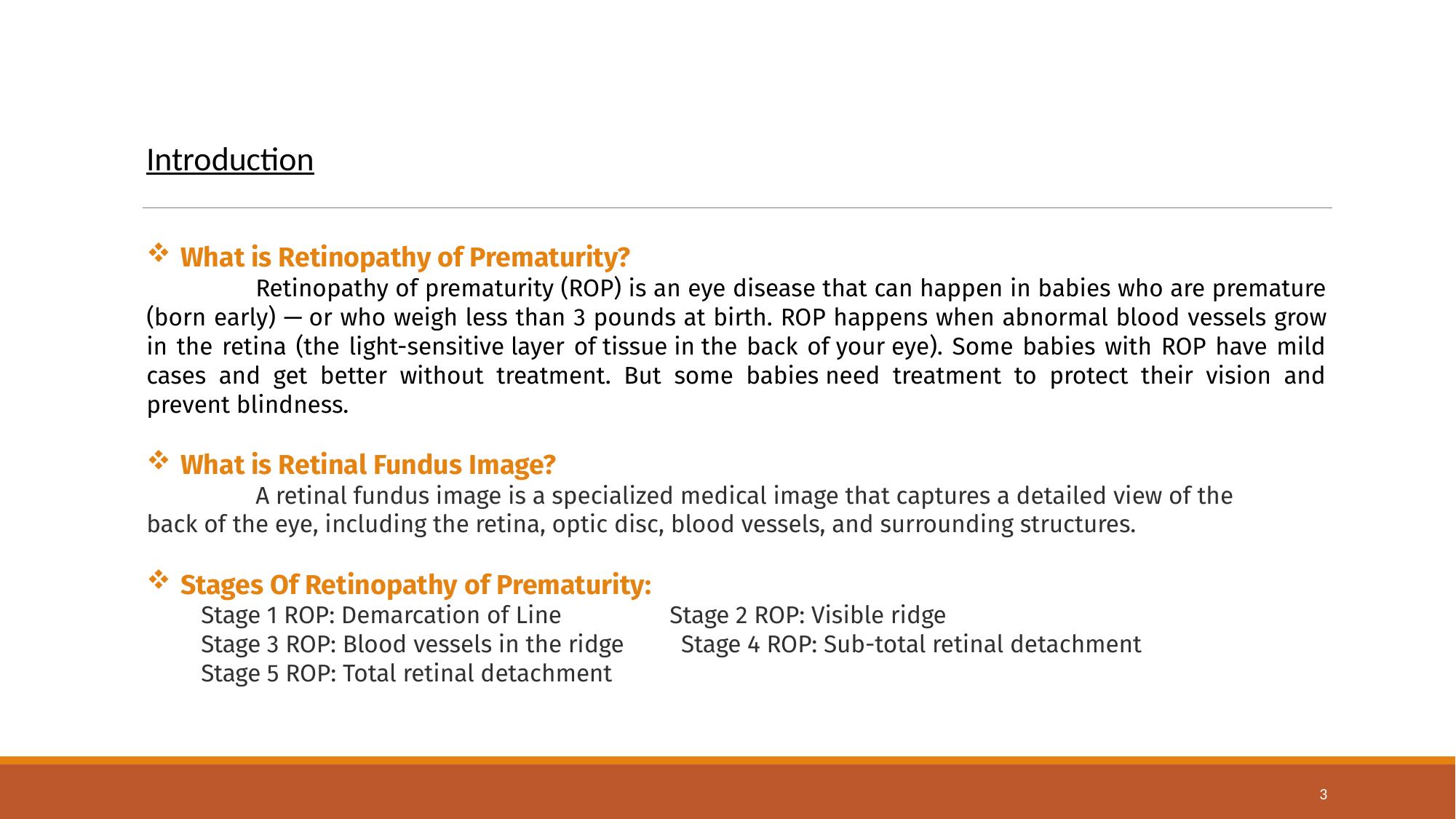

Introduction
What is Retinopathy of Prematurity?
	Retinopathy of prematurity (ROP) is an eye disease that can happen in babies who are premature (born early) — or who weigh less than 3 pounds at birth. ROP happens when abnormal blood vessels grow in the retina (the light-sensitive layer of tissue in the back of your eye). Some babies with ROP have mild cases and get better without treatment. But some babies need treatment to protect their vision and prevent blindness.

What is Retinal Fundus Image?
	A retinal fundus image is a specialized medical image that captures a detailed view of the
back of the eye, including the retina, optic disc, blood vessels, and surrounding structures.

Stages Of Retinopathy of Prematurity:
Stage 1 ROP: Demarcation of Line                 Stage 2 ROP: Visible ridge
Stage 3 ROP: Blood vessels in the ridge         Stage 4 ROP: Sub-total retinal detachment
Stage 5 ROP: Total retinal detachment

3